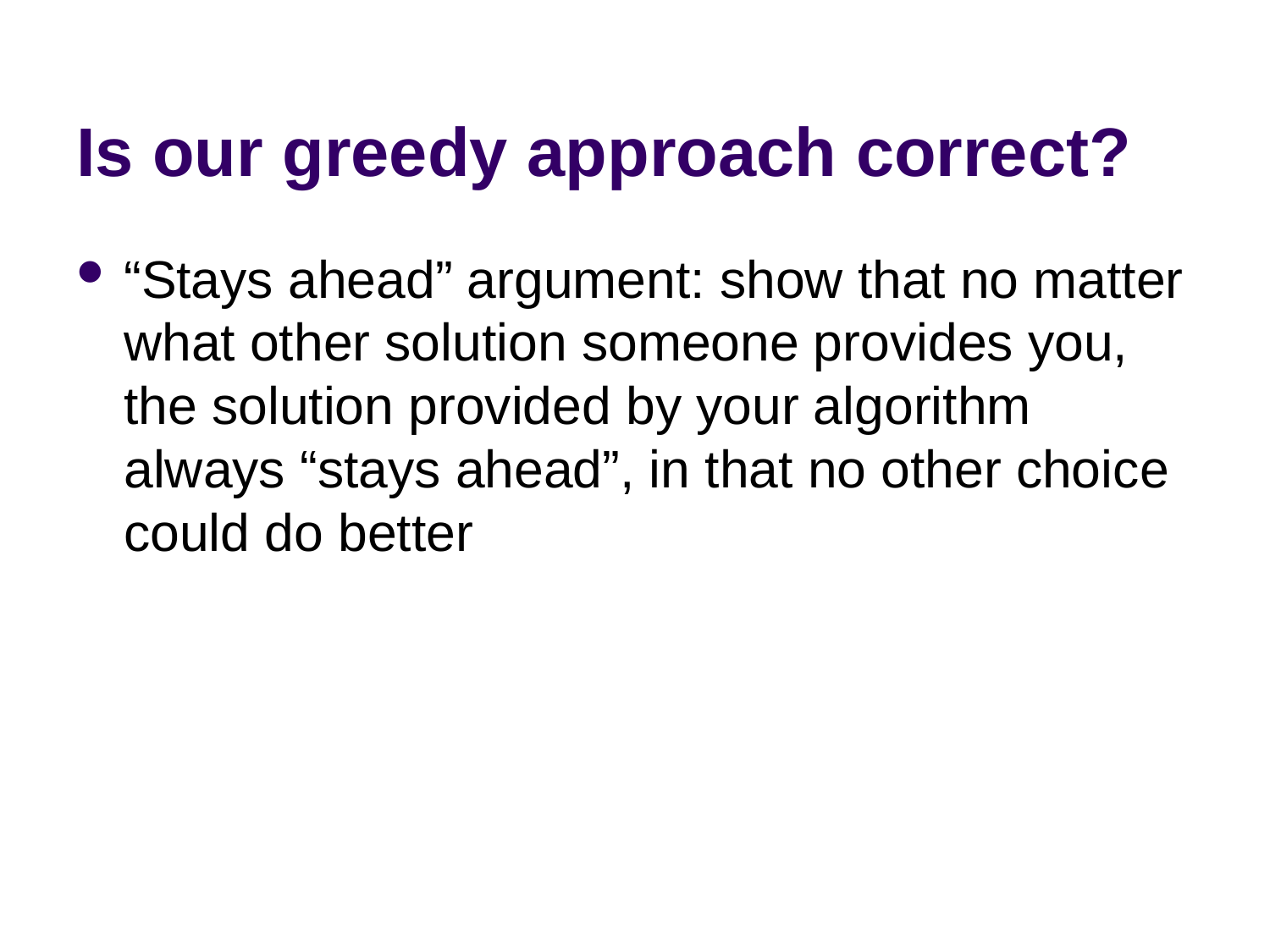

# Is our greedy approach correct?
“Stays ahead” argument: show that no matter what other solution someone provides you, the solution provided by your algorithm always “stays ahead”, in that no other choice could do better